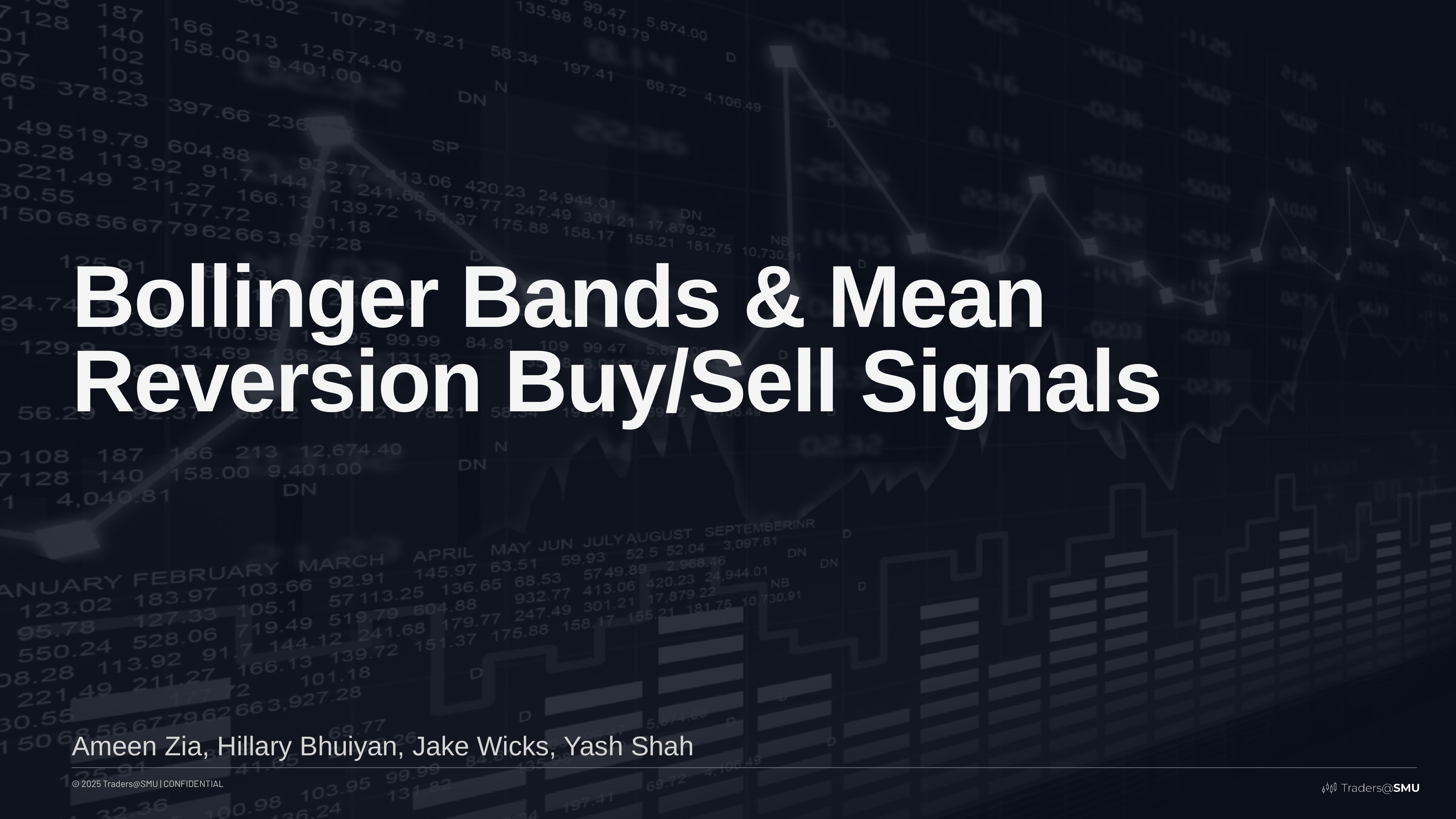

# Bollinger Bands & Mean Reversion Buy/Sell Signals
Ameen Zia, Hillary Bhuiyan, Jake Wicks, Yash Shah